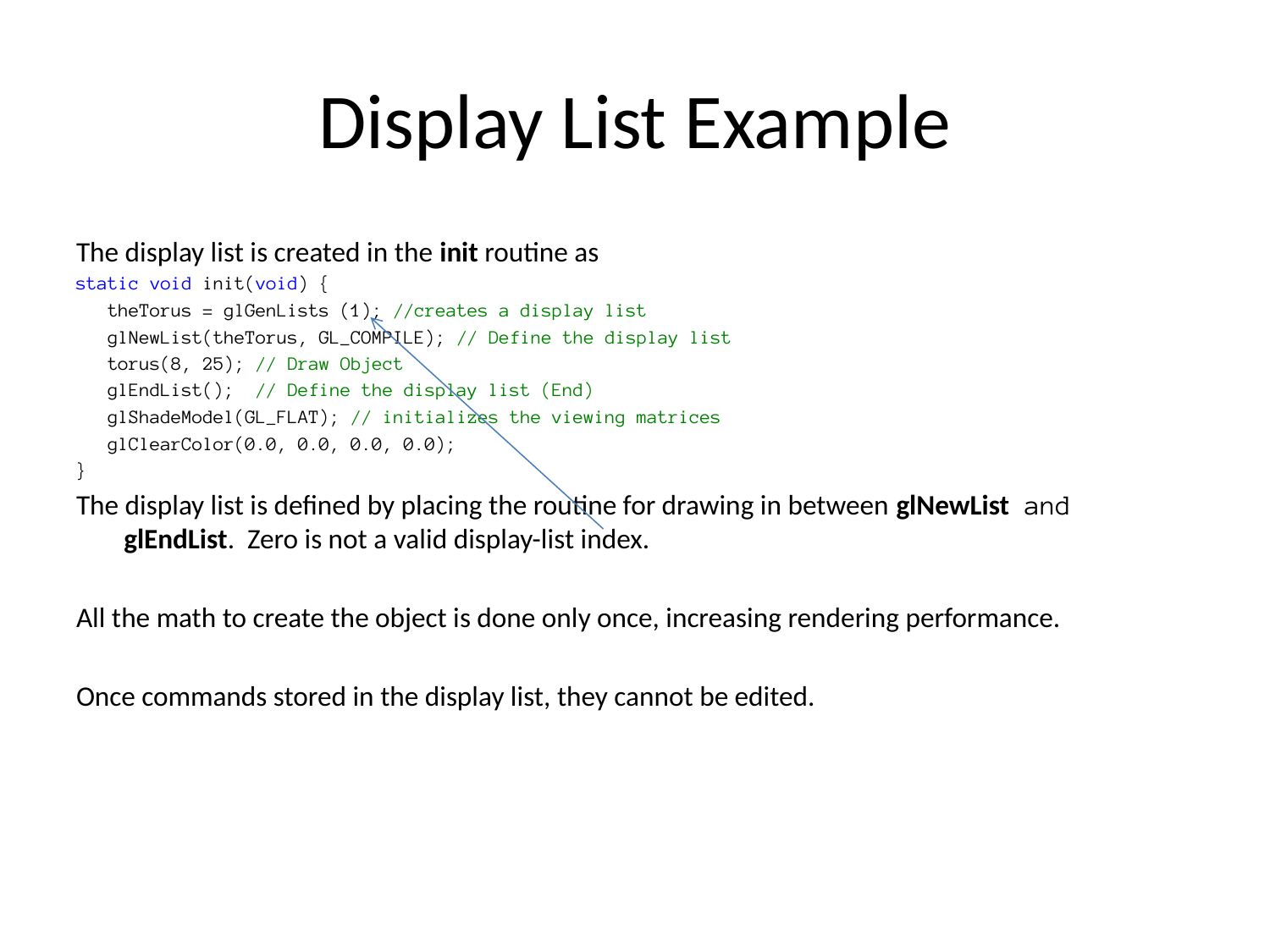

# Display List Example
The display list is created in the init routine as
static void init(void) {
   theTorus = glGenLists (1); //creates a display list
   glNewList(theTorus, GL_COMPILE); // Define the display list
   torus(8, 25); // Draw Object
   glEndList();  // Define the display list (End)
   glShadeModel(GL_FLAT); // initializes the viewing matrices
   glClearColor(0.0, 0.0, 0.0, 0.0);
}
The display list is defined by placing the routine for drawing in between glNewList and glEndList.  Zero is not a valid display-list index.

All the math to create the object is done only once, increasing rendering performance.

Once commands stored in the display list, they cannot be edited.